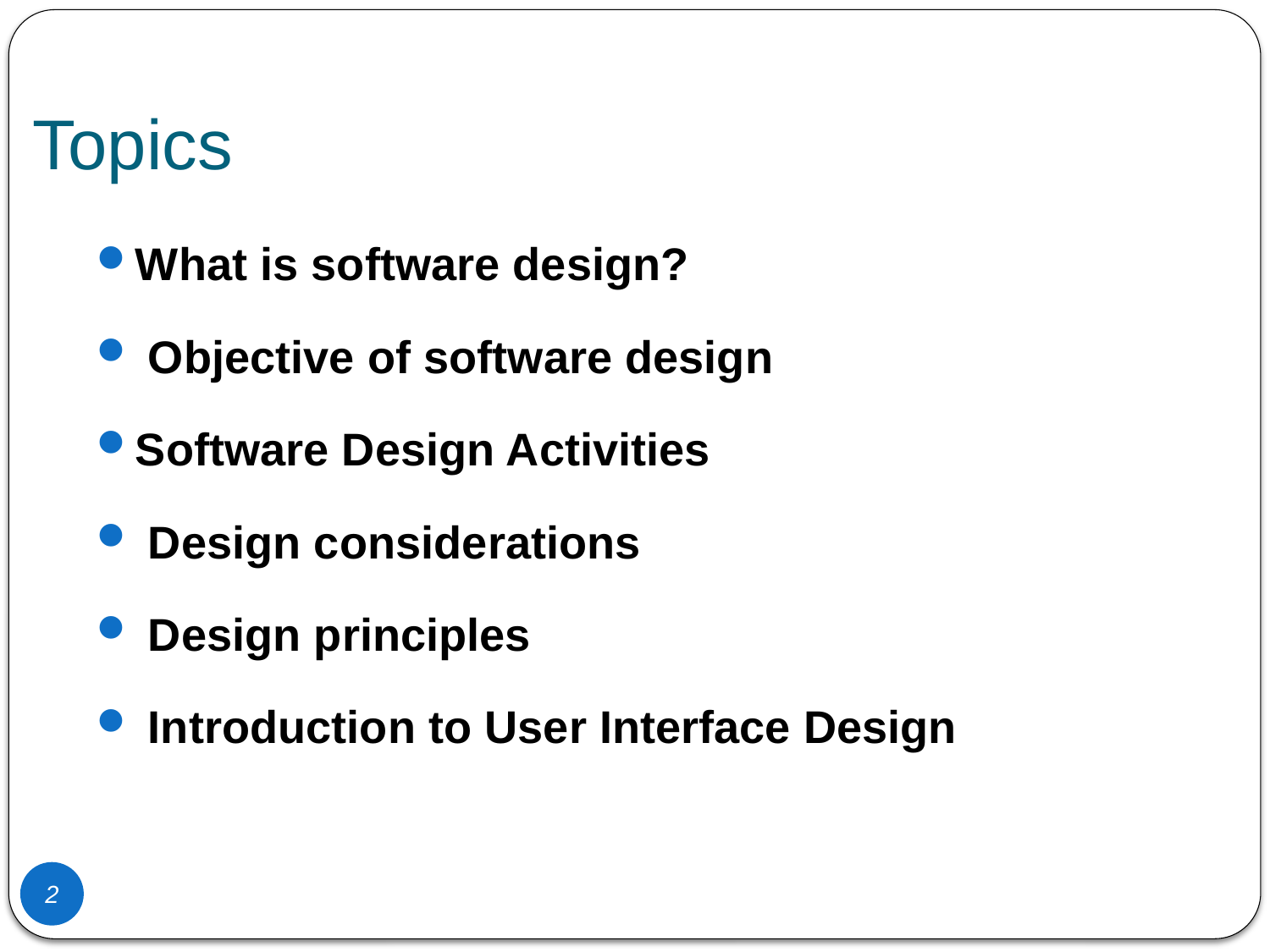

# Topics
What is software design?
 Objective of software design
Software Design Activities
 Design considerations
 Design principles
 Introduction to User Interface Design
2